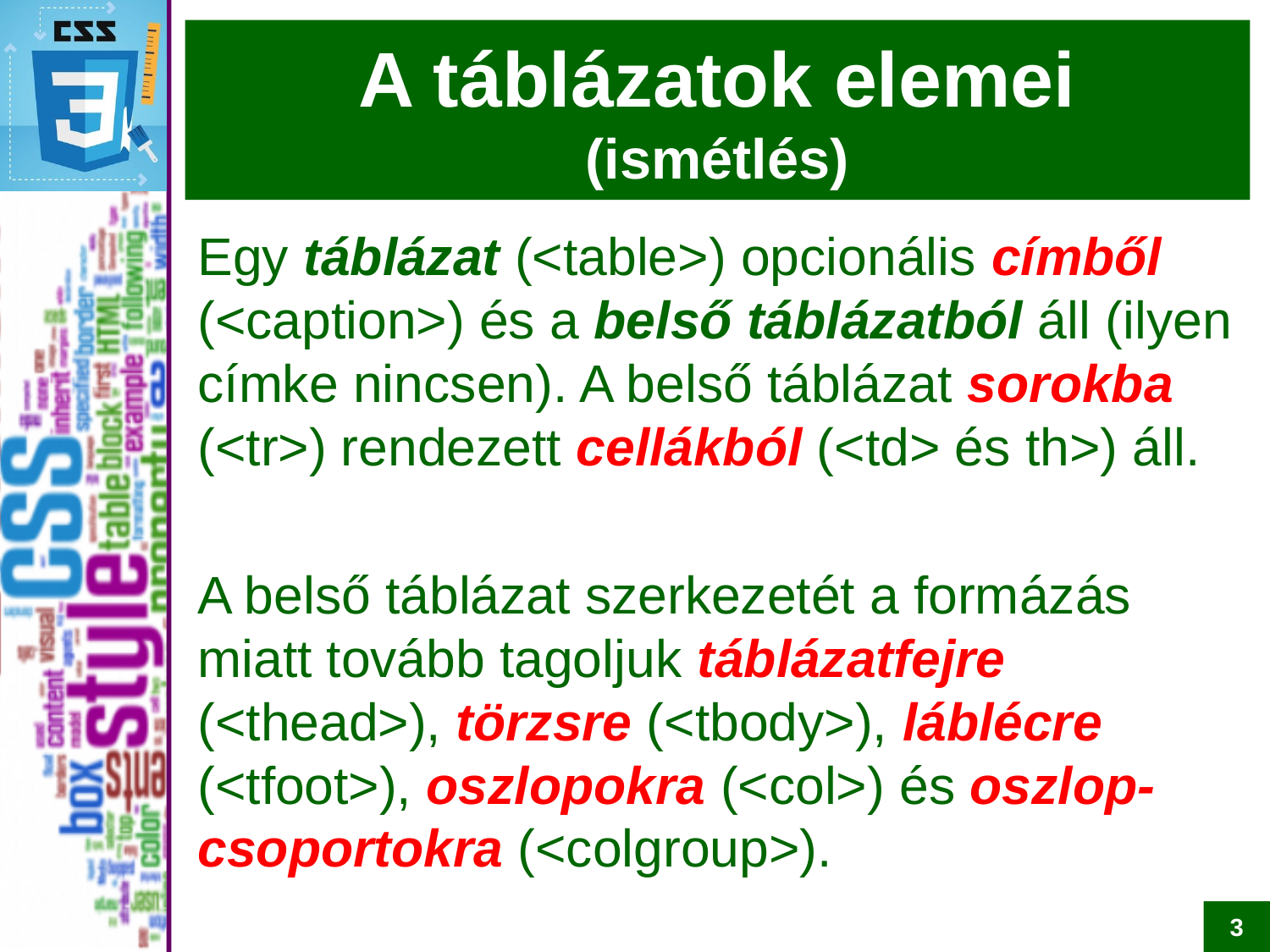

# A táblázatok elemei (ismétlés)
Egy táblázat (<table>) opcionális címből (<caption>) és a belső táblázatból áll (ilyen címke nincsen). A belső táblázat sorokba (<tr>) rendezett cellákból (<td> és th>) áll.
A belső táblázat szerkezetét a formázás miatt tovább tagoljuk táblázatfejre (<thead>), törzsre (<tbody>), láblécre (<tfoot>), oszlopokra (<col>) és oszlop-csoportokra (<colgroup>).
3